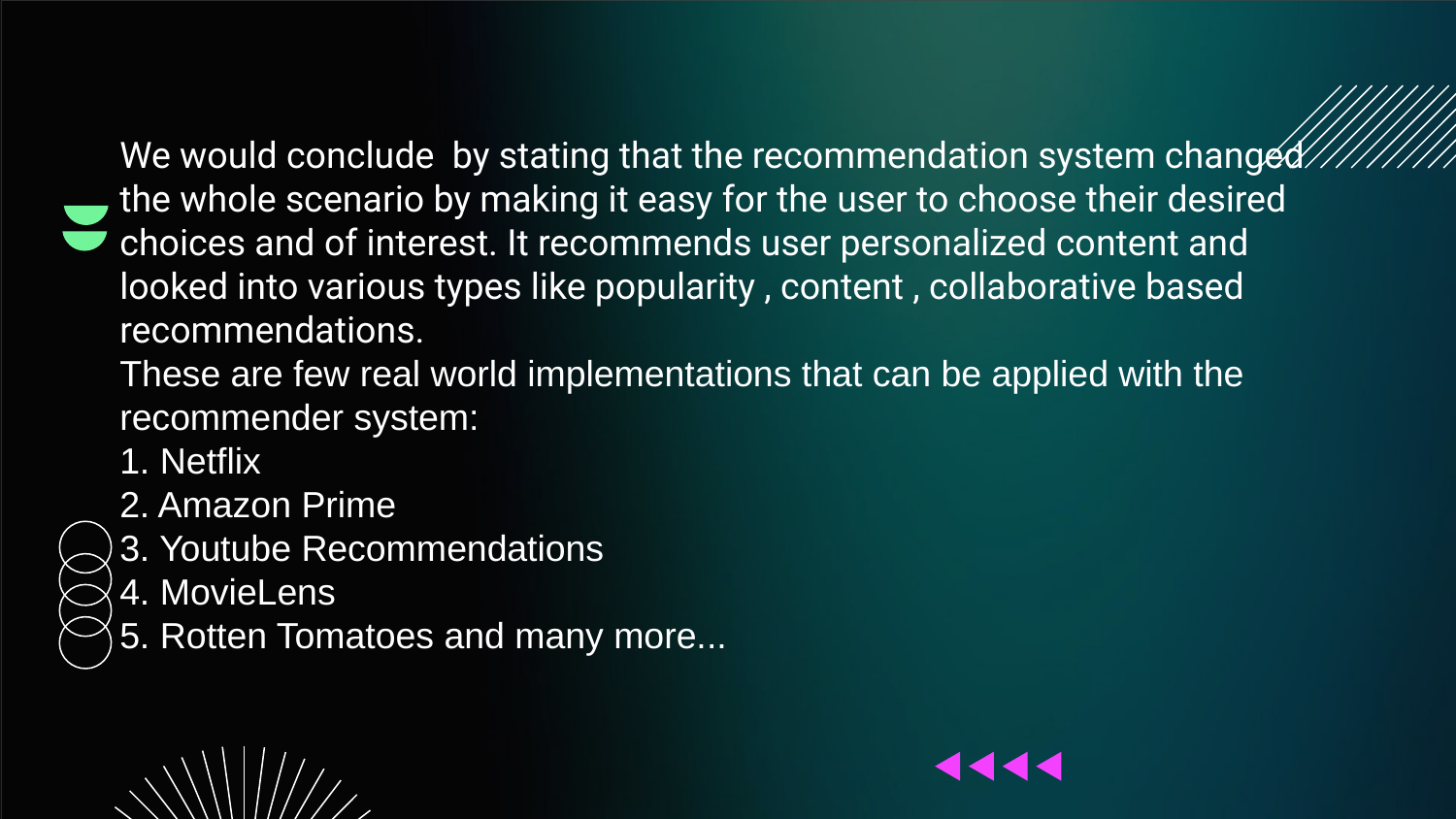

We would conclude  by stating that the recommendation system changed the whole scenario by making it easy for the user to choose their desired choices and of interest. It recommends user personalized content and looked into various types like popularity , content , collaborative based recommendations.
These are few real world implementations that can be applied with the recommender system:
1. Netflix
2. Amazon Prime
3. Youtube Recommendations
4. MovieLens
5. Rotten Tomatoes and many more...